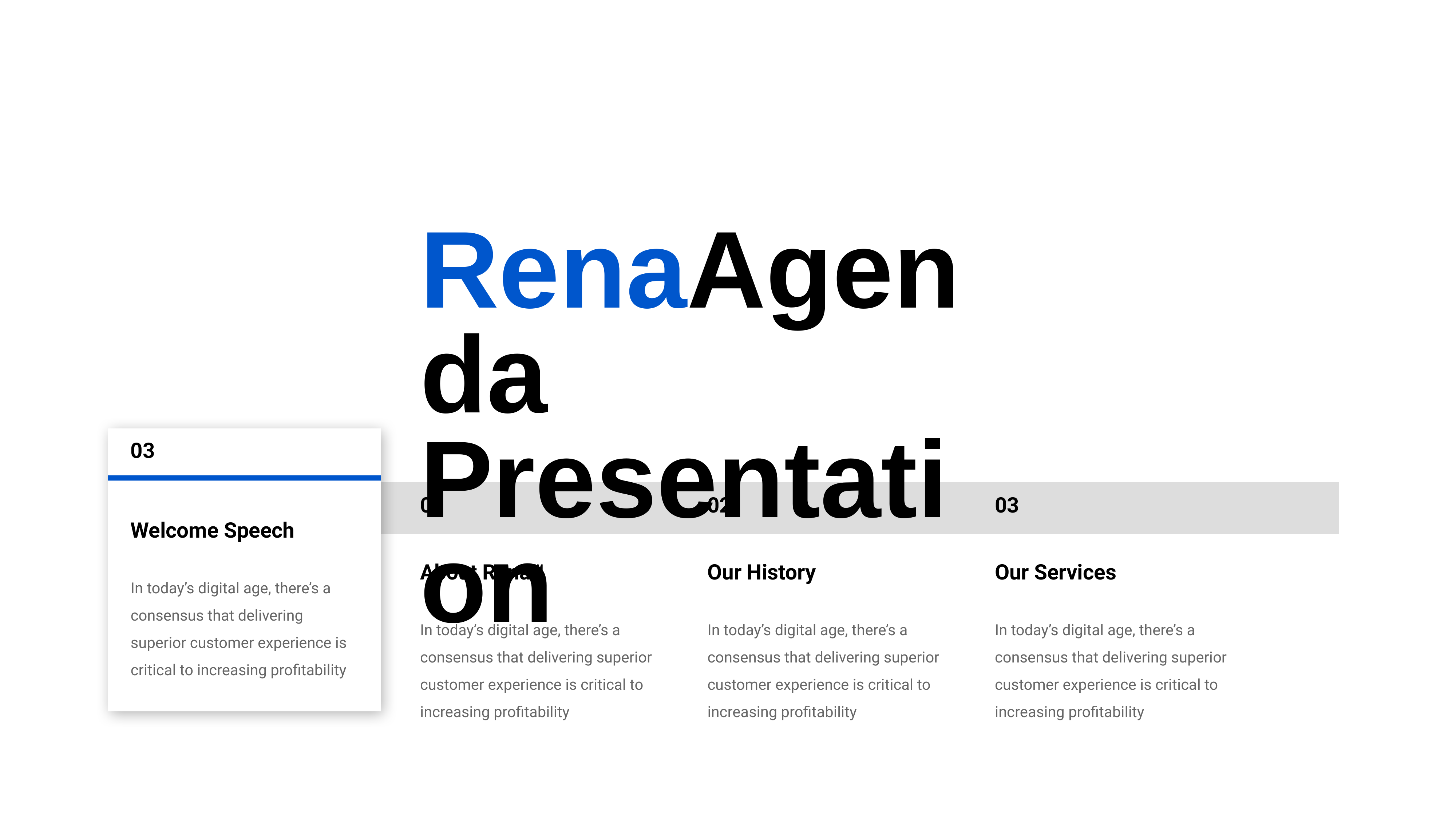

RenaAgenda Presentation

03

01
02
03
Welcome Speech
About Rena™
Our History
Our Services
In today’s digital age, there’s a consensus that delivering superior customer experience is critical to increasing profitability
In today’s digital age, there’s a consensus that delivering superior customer experience is critical to increasing profitability
In today’s digital age, there’s a consensus that delivering superior customer experience is critical to increasing profitability
In today’s digital age, there’s a consensus that delivering superior customer experience is critical to increasing profitability